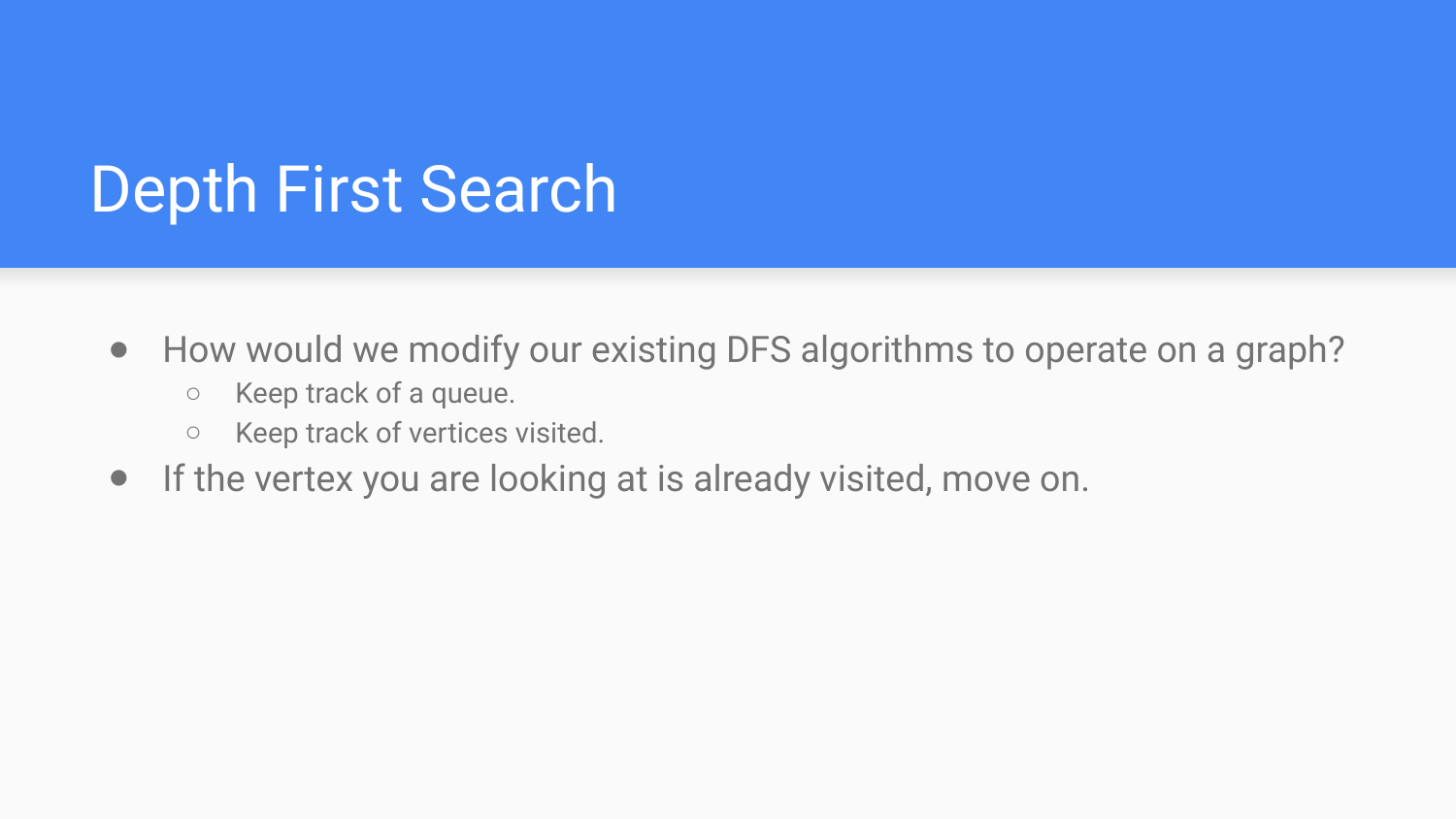

# Depth First Search
How would we modify our existing DFS algorithms to operate on a graph?
Keep track of a queue.
Keep track of vertices visited.
If the vertex you are looking at is already visited, move on.